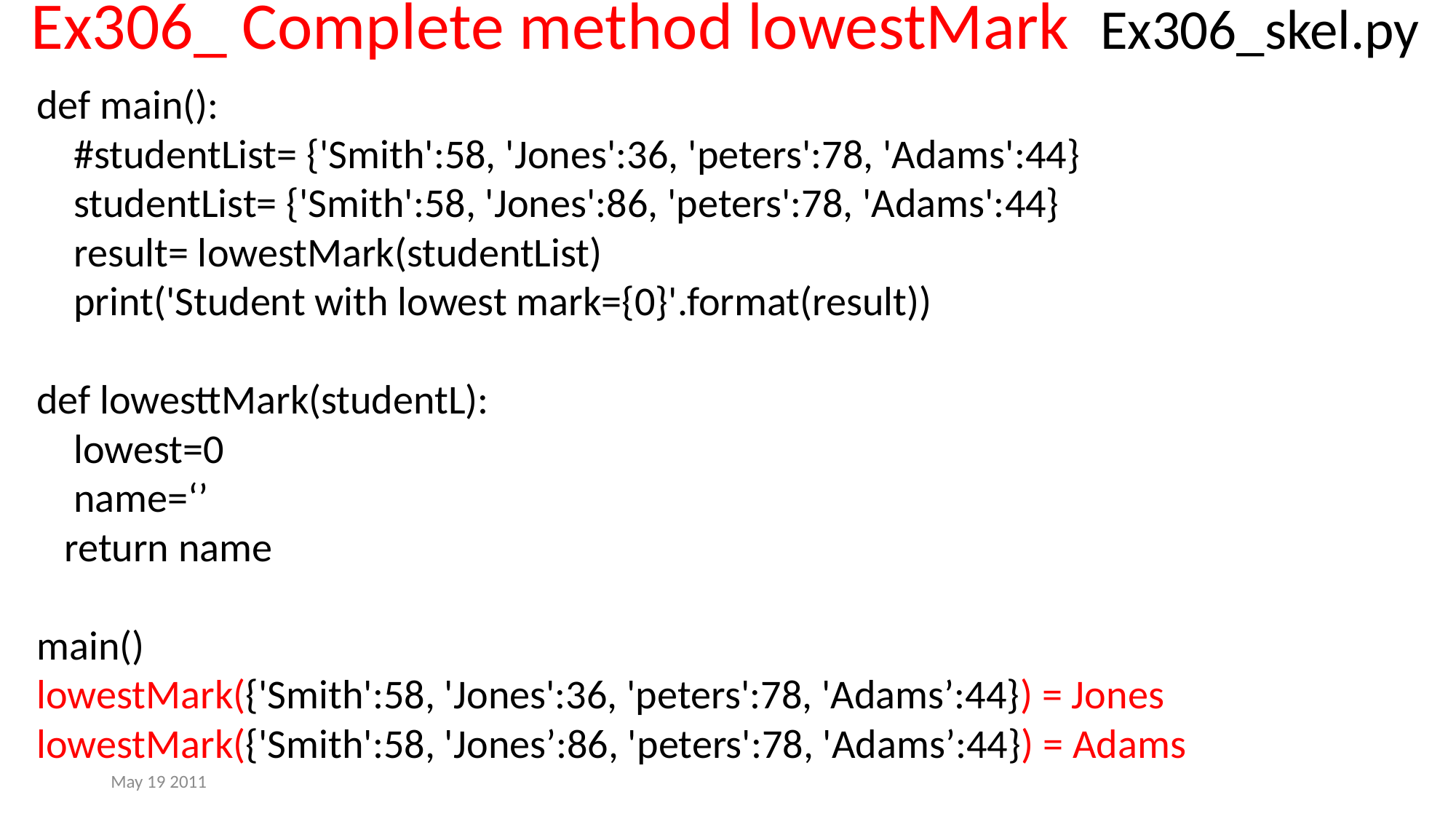

Ex306_ Complete method lowestMark  Ex306_skel.py
def main():
    #studentList= {'Smith':58, 'Jones':36, 'peters':78, 'Adams':44}
    studentList= {'Smith':58, 'Jones':86, 'peters':78, 'Adams':44}
    result= lowestMark(studentList)
    print('Student with lowest mark={0}'.format(result))

def lowesttMark(studentL):
    lowest=0
    name=‘’
   return name

main()
lowestMark({'Smith':58, 'Jones':36, 'peters':78, 'Adams’:44}) = Jones
lowestMark({'Smith':58, 'Jones’:86, 'peters':78, 'Adams’:44}) = Adams

May 19 2011